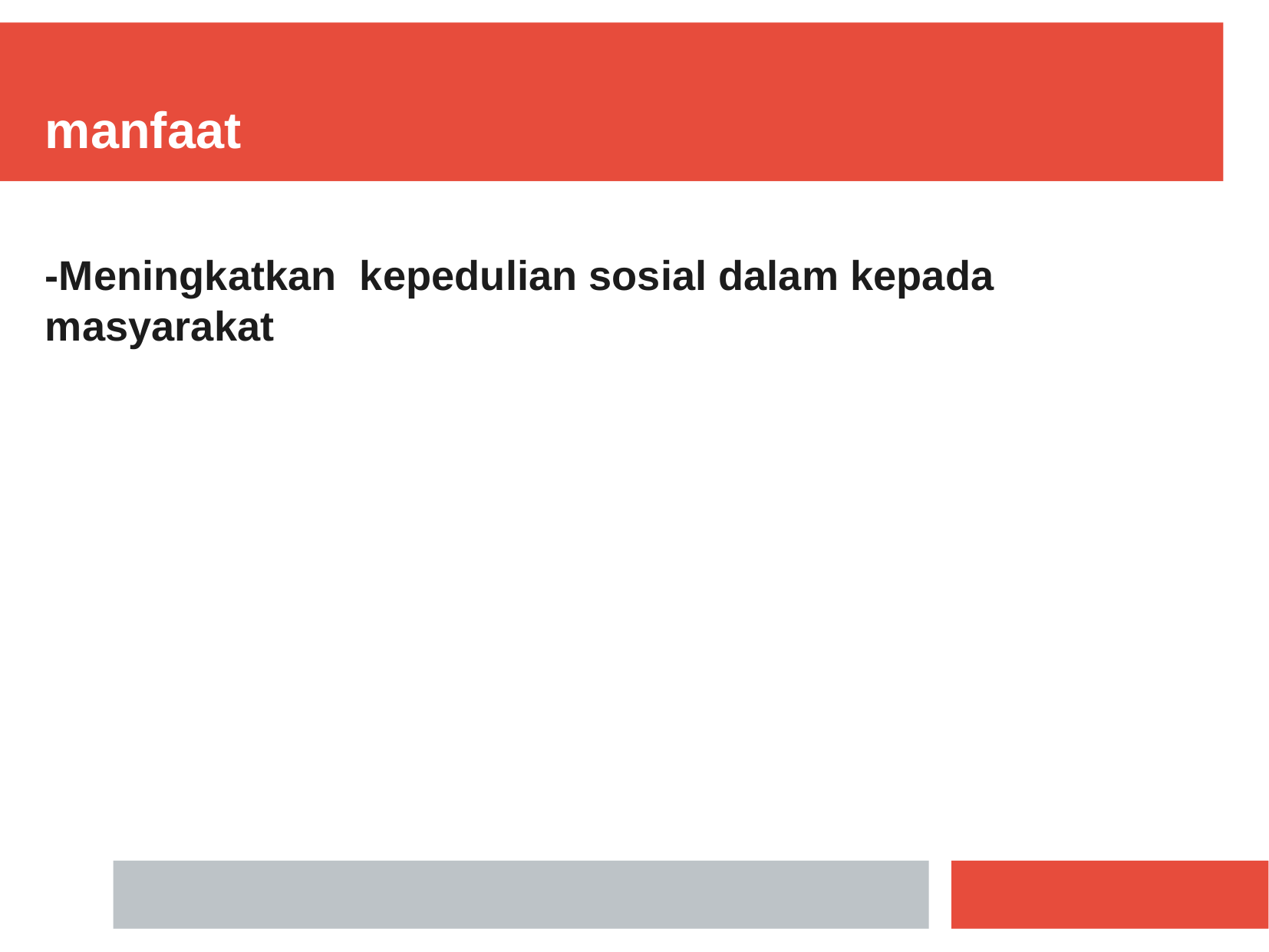

manfaat
-Meningkatkan  kepedulian sosial dalam kepada masyarakat